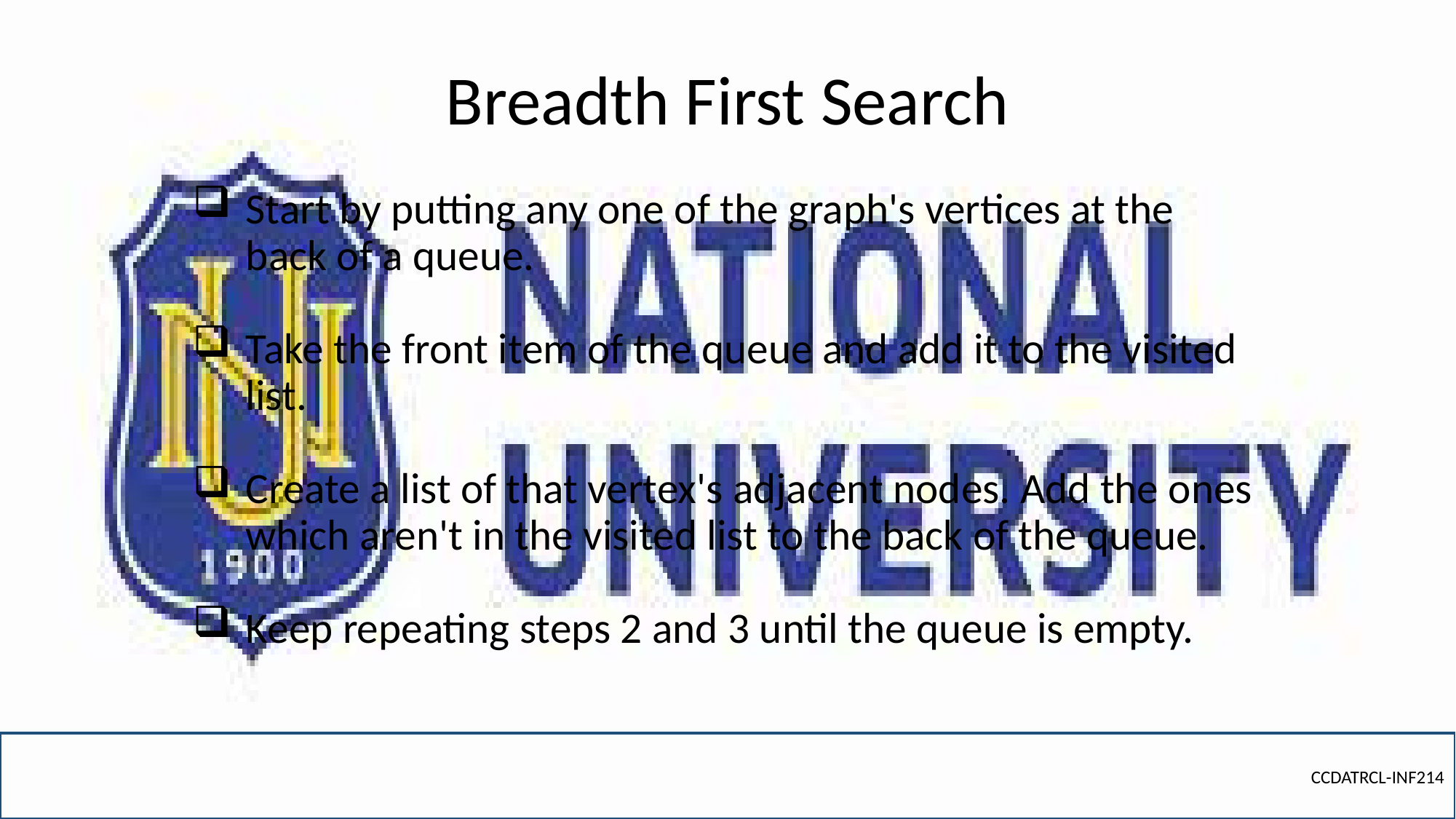

# Breadth First Search
Start by putting any one of the graph's vertices at the back of a queue.

Take the front item of the queue and add it to the visited list.

Create a list of that vertex's adjacent nodes. Add the ones which aren't in the visited list to the back of the queue.

Keep repeating steps 2 and 3 until the queue is empty.

CCDATRCL-INF214